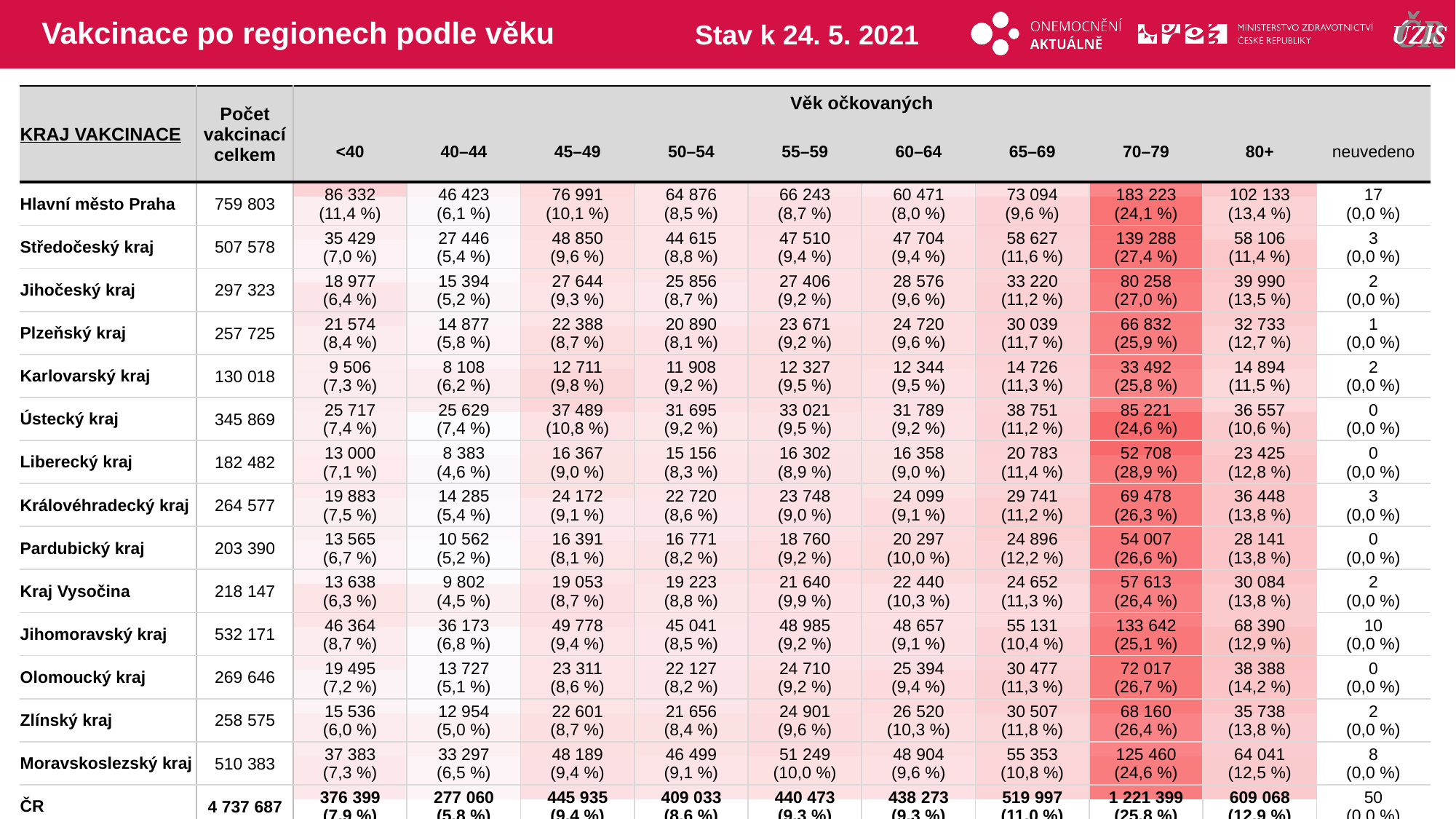

# Vakcinace po regionech podle věku
Stav k 24. 5. 2021
| KRAJ VAKCINACE | Počet vakcinací celkem | Věk očkovaných |  |  |  |  |  |  |  |  |  |
| --- | --- | --- | --- | --- | --- | --- | --- | --- | --- | --- | --- |
|  |  | <40 | 40–44 | 45–49 | 50–54 | 55–59 | 60–64 | 65–69 | 70–79 | 80+ | neuvedeno |
| Hlavní město Praha | 759 803 | 86 332 (11,4 %) | 46 423 (6,1 %) | 76 991 (10,1 %) | 64 876 (8,5 %) | 66 243 (8,7 %) | 60 471 (8,0 %) | 73 094 (9,6 %) | 183 223 (24,1 %) | 102 133 (13,4 %) | 17 (0,0 %) |
| Středočeský kraj | 507 578 | 35 429 (7,0 %) | 27 446 (5,4 %) | 48 850 (9,6 %) | 44 615 (8,8 %) | 47 510 (9,4 %) | 47 704 (9,4 %) | 58 627 (11,6 %) | 139 288 (27,4 %) | 58 106 (11,4 %) | 3 (0,0 %) |
| Jihočeský kraj | 297 323 | 18 977 (6,4 %) | 15 394 (5,2 %) | 27 644 (9,3 %) | 25 856 (8,7 %) | 27 406 (9,2 %) | 28 576 (9,6 %) | 33 220 (11,2 %) | 80 258 (27,0 %) | 39 990 (13,5 %) | 2 (0,0 %) |
| Plzeňský kraj | 257 725 | 21 574 (8,4 %) | 14 877 (5,8 %) | 22 388 (8,7 %) | 20 890 (8,1 %) | 23 671 (9,2 %) | 24 720 (9,6 %) | 30 039 (11,7 %) | 66 832 (25,9 %) | 32 733 (12,7 %) | 1 (0,0 %) |
| Karlovarský kraj | 130 018 | 9 506 (7,3 %) | 8 108 (6,2 %) | 12 711 (9,8 %) | 11 908 (9,2 %) | 12 327 (9,5 %) | 12 344 (9,5 %) | 14 726 (11,3 %) | 33 492 (25,8 %) | 14 894 (11,5 %) | 2 (0,0 %) |
| Ústecký kraj | 345 869 | 25 717 (7,4 %) | 25 629 (7,4 %) | 37 489 (10,8 %) | 31 695 (9,2 %) | 33 021 (9,5 %) | 31 789 (9,2 %) | 38 751 (11,2 %) | 85 221 (24,6 %) | 36 557 (10,6 %) | 0 (0,0 %) |
| Liberecký kraj | 182 482 | 13 000 (7,1 %) | 8 383 (4,6 %) | 16 367 (9,0 %) | 15 156 (8,3 %) | 16 302 (8,9 %) | 16 358 (9,0 %) | 20 783 (11,4 %) | 52 708 (28,9 %) | 23 425 (12,8 %) | 0 (0,0 %) |
| Královéhradecký kraj | 264 577 | 19 883 (7,5 %) | 14 285 (5,4 %) | 24 172 (9,1 %) | 22 720 (8,6 %) | 23 748 (9,0 %) | 24 099 (9,1 %) | 29 741 (11,2 %) | 69 478 (26,3 %) | 36 448 (13,8 %) | 3 (0,0 %) |
| Pardubický kraj | 203 390 | 13 565 (6,7 %) | 10 562 (5,2 %) | 16 391 (8,1 %) | 16 771 (8,2 %) | 18 760 (9,2 %) | 20 297 (10,0 %) | 24 896 (12,2 %) | 54 007 (26,6 %) | 28 141 (13,8 %) | 0 (0,0 %) |
| Kraj Vysočina | 218 147 | 13 638 (6,3 %) | 9 802 (4,5 %) | 19 053 (8,7 %) | 19 223 (8,8 %) | 21 640 (9,9 %) | 22 440 (10,3 %) | 24 652 (11,3 %) | 57 613 (26,4 %) | 30 084 (13,8 %) | 2 (0,0 %) |
| Jihomoravský kraj | 532 171 | 46 364 (8,7 %) | 36 173 (6,8 %) | 49 778 (9,4 %) | 45 041 (8,5 %) | 48 985 (9,2 %) | 48 657 (9,1 %) | 55 131 (10,4 %) | 133 642 (25,1 %) | 68 390 (12,9 %) | 10 (0,0 %) |
| Olomoucký kraj | 269 646 | 19 495 (7,2 %) | 13 727 (5,1 %) | 23 311 (8,6 %) | 22 127 (8,2 %) | 24 710 (9,2 %) | 25 394 (9,4 %) | 30 477 (11,3 %) | 72 017 (26,7 %) | 38 388 (14,2 %) | 0 (0,0 %) |
| Zlínský kraj | 258 575 | 15 536 (6,0 %) | 12 954 (5,0 %) | 22 601 (8,7 %) | 21 656 (8,4 %) | 24 901 (9,6 %) | 26 520 (10,3 %) | 30 507 (11,8 %) | 68 160 (26,4 %) | 35 738 (13,8 %) | 2 (0,0 %) |
| Moravskoslezský kraj | 510 383 | 37 383 (7,3 %) | 33 297 (6,5 %) | 48 189 (9,4 %) | 46 499 (9,1 %) | 51 249 (10,0 %) | 48 904 (9,6 %) | 55 353 (10,8 %) | 125 460 (24,6 %) | 64 041 (12,5 %) | 8 (0,0 %) |
| ČR | 4 737 687 | 376 399 (7,9 %) | 277 060 (5,8 %) | 445 935 (9,4 %) | 409 033 (8,6 %) | 440 473 (9,3 %) | 438 273 (9,3 %) | 519 997 (11,0 %) | 1 221 399 (25,8 %) | 609 068 (12,9 %) | 50 (0,0 %) |
|  |  |  |  |  |  |  |  |  |  |
| --- | --- | --- | --- | --- | --- | --- | --- | --- | --- |
|  |  |  |  |  |  |  |  |  |  |
|  |  |  |  |  |  |  |  |  |  |
|  |  |  |  |  |  |  |  |  |  |
|  |  |  |  |  |  |  |  |  |  |
|  |  |  |  |  |  |  |  |  |  |
|  |  |  |  |  |  |  |  |  |  |
|  |  |  |  |  |  |  |  |  |  |
|  |  |  |  |  |  |  |  |  |  |
|  |  |  |  |  |  |  |  |  |  |
|  |  |  |  |  |  |  |  |  |  |
|  |  |  |  |  |  |  |  |  |  |
|  |  |  |  |  |  |  |  |  |  |
|  |  |  |  |  |  |  |  |  |  |
|  |  |  |  |  |  |  |  |  |  |